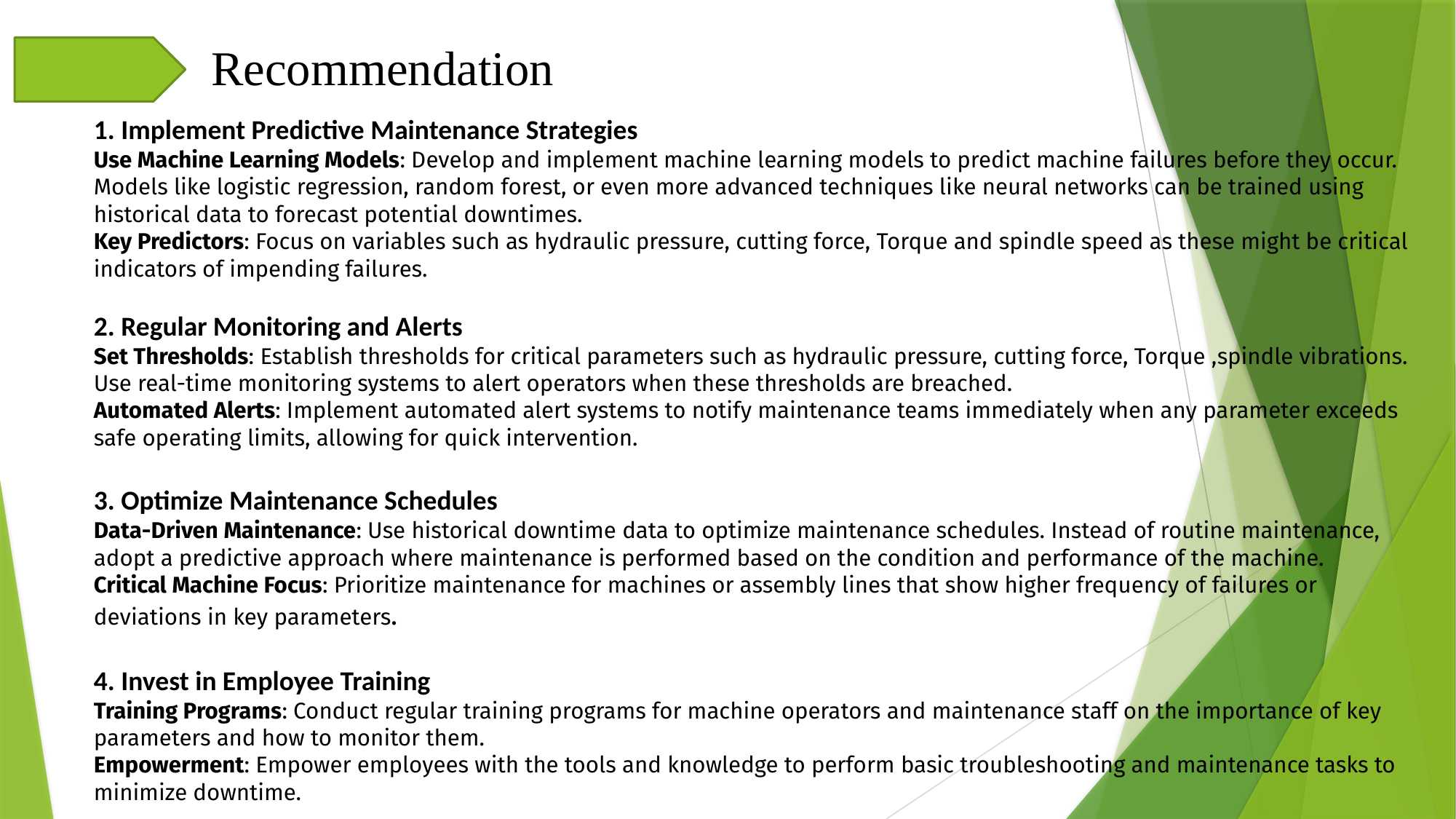

# Recommendation
1. Implement Predictive Maintenance Strategies
Use Machine Learning Models: Develop and implement machine learning models to predict machine failures before they occur. Models like logistic regression, random forest, or even more advanced techniques like neural networks can be trained using historical data to forecast potential downtimes.
Key Predictors: Focus on variables such as hydraulic pressure, cutting force, Torque and spindle speed as these might be critical indicators of impending failures.

2. Regular Monitoring and Alerts
Set Thresholds: Establish thresholds for critical parameters such as hydraulic pressure, cutting force, Torque ,spindle vibrations. Use real-time monitoring systems to alert operators when these thresholds are breached.
Automated Alerts: Implement automated alert systems to notify maintenance teams immediately when any parameter exceeds safe operating limits, allowing for quick intervention.

3. Optimize Maintenance Schedules
Data-Driven Maintenance: Use historical downtime data to optimize maintenance schedules. Instead of routine maintenance, adopt a predictive approach where maintenance is performed based on the condition and performance of the machine.
Critical Machine Focus: Prioritize maintenance for machines or assembly lines that show higher frequency of failures or deviations in key parameters.

4. Invest in Employee Training
Training Programs: Conduct regular training programs for machine operators and maintenance staff on the importance of key parameters and how to monitor them.
Empowerment: Empower employees with the tools and knowledge to perform basic troubleshooting and maintenance tasks to minimize downtime.